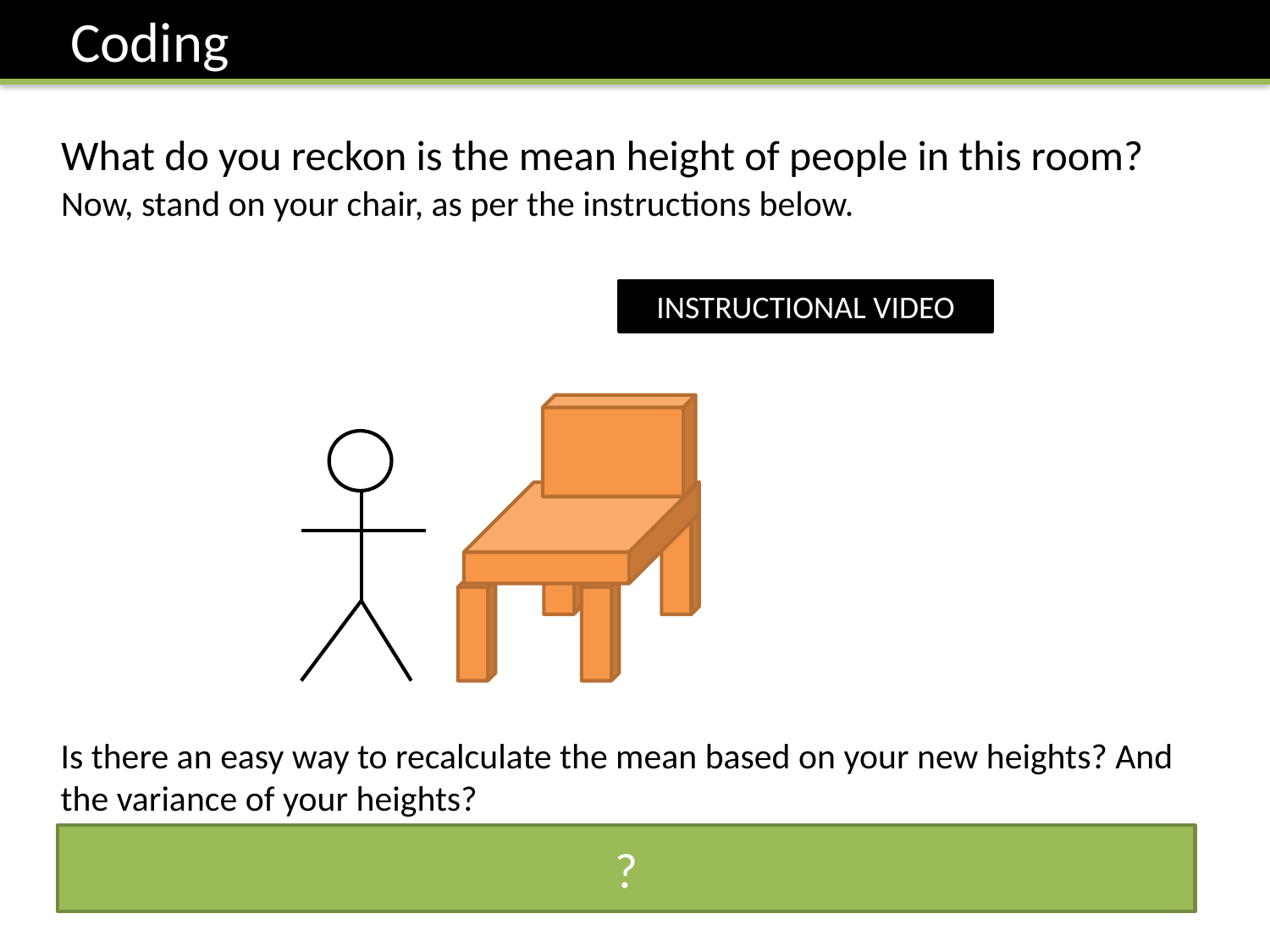

Coding
What do you reckon is the mean height of people in this room?
Now, stand on your chair, as per the instructions below.
INSTRUCTIONAL VIDEO

Is there an easy way to recalculate the mean based on your new heights? And the variance of your heights?
The mean would increase by the height of the chairs. The spread however is unaffected thus the variance would remain the same.
?